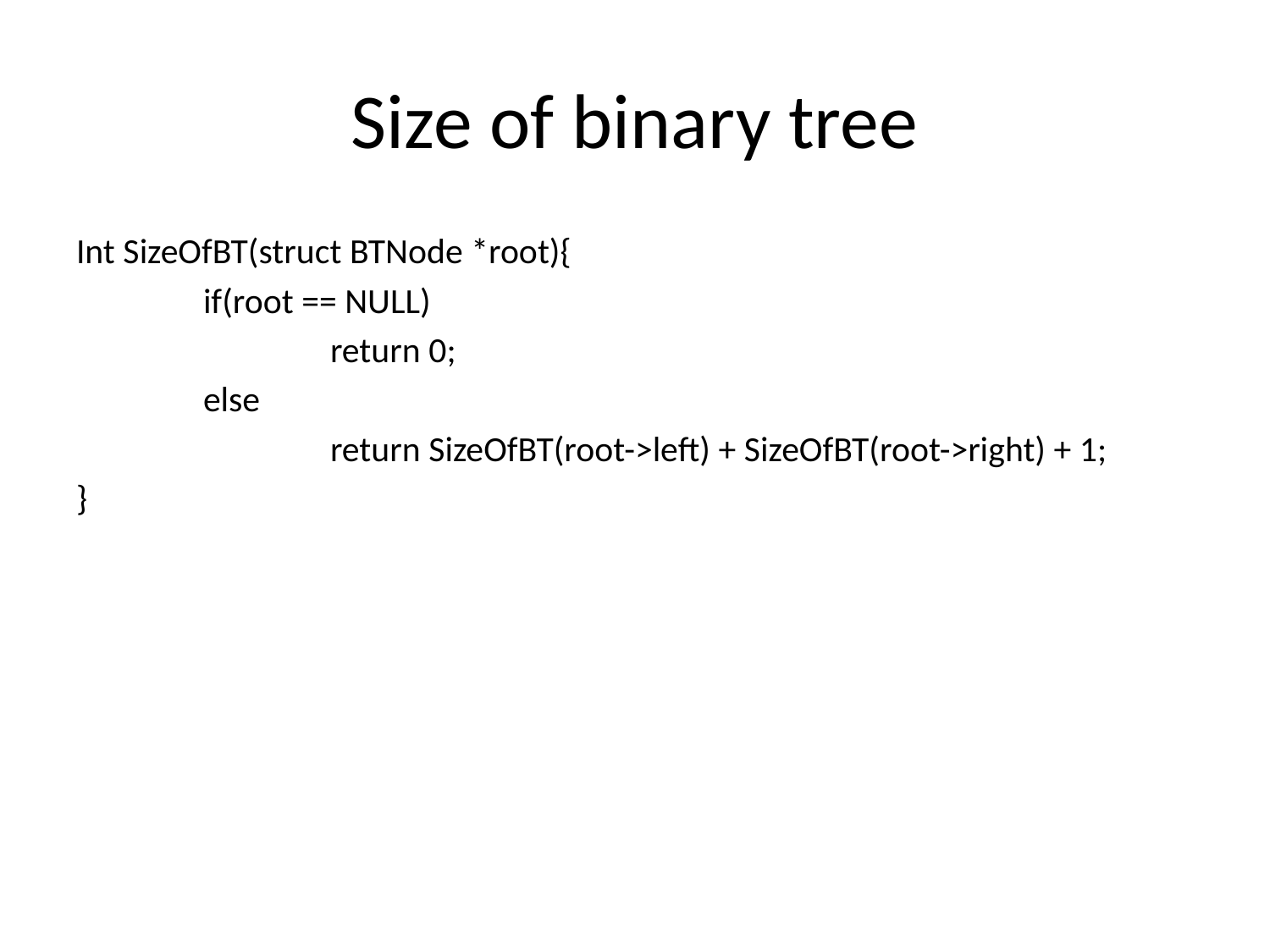

# Size of binary tree
Int SizeOfBT(struct BTNode *root){
	if(root == NULL)
		return 0;
	else
		return SizeOfBT(root->left) + SizeOfBT(root->right) + 1;
}